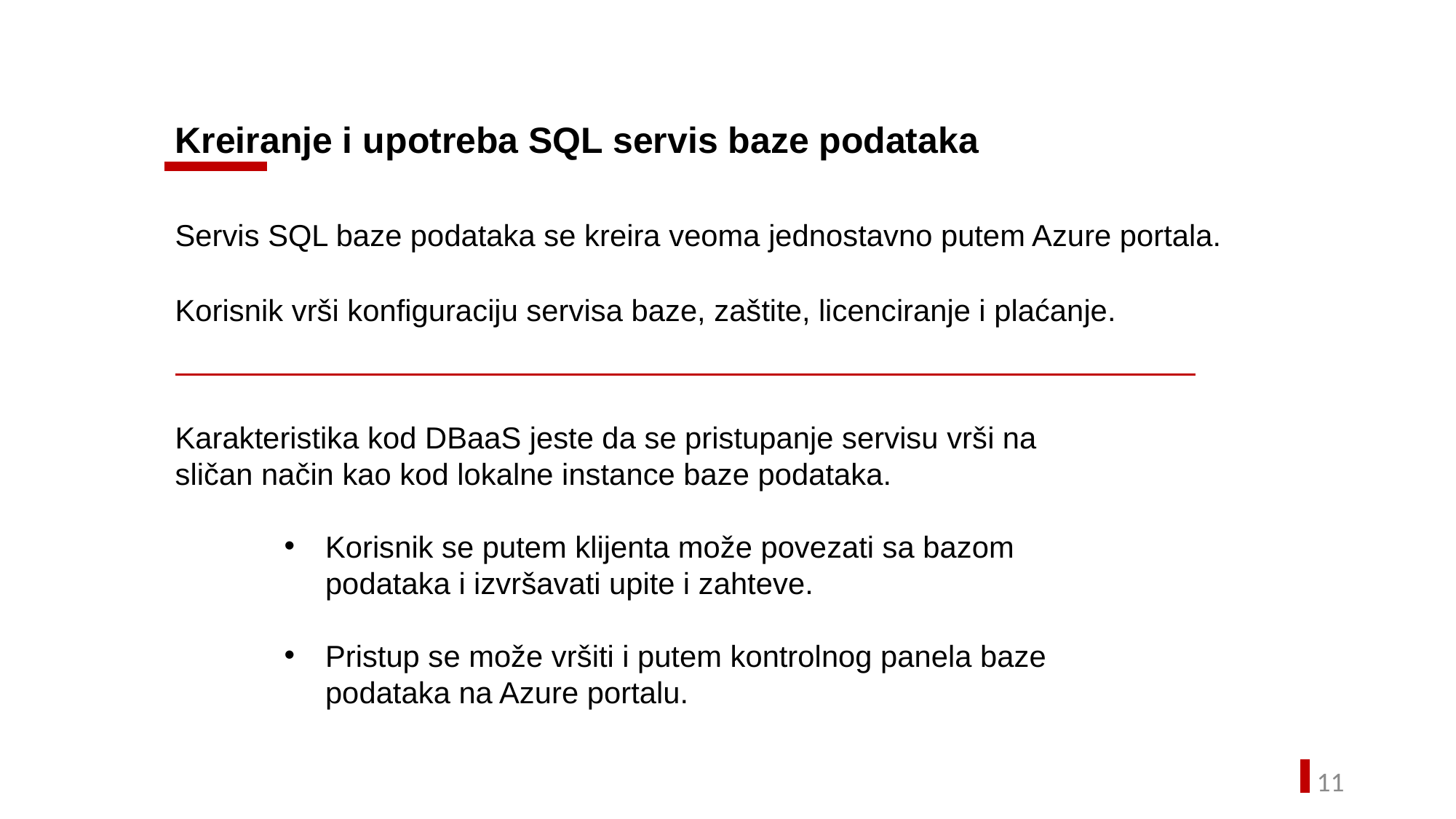

Kreiranje i upotreba SQL servis baze podataka
Servis SQL baze podataka se kreira veoma jednostavno putem Azure portala.
Korisnik vrši konfiguraciju servisa baze, zaštite, licenciranje i plaćanje.
Karakteristika kod DBaaS jeste da se pristupanje servisu vrši na sličan način kao kod lokalne instance baze podataka.

Korisnik se putem klijenta može povezati sa bazom podataka i izvršavati upite i zahteve.

Pristup se može vršiti i putem kontrolnog panela baze podataka na Azure portalu.
11